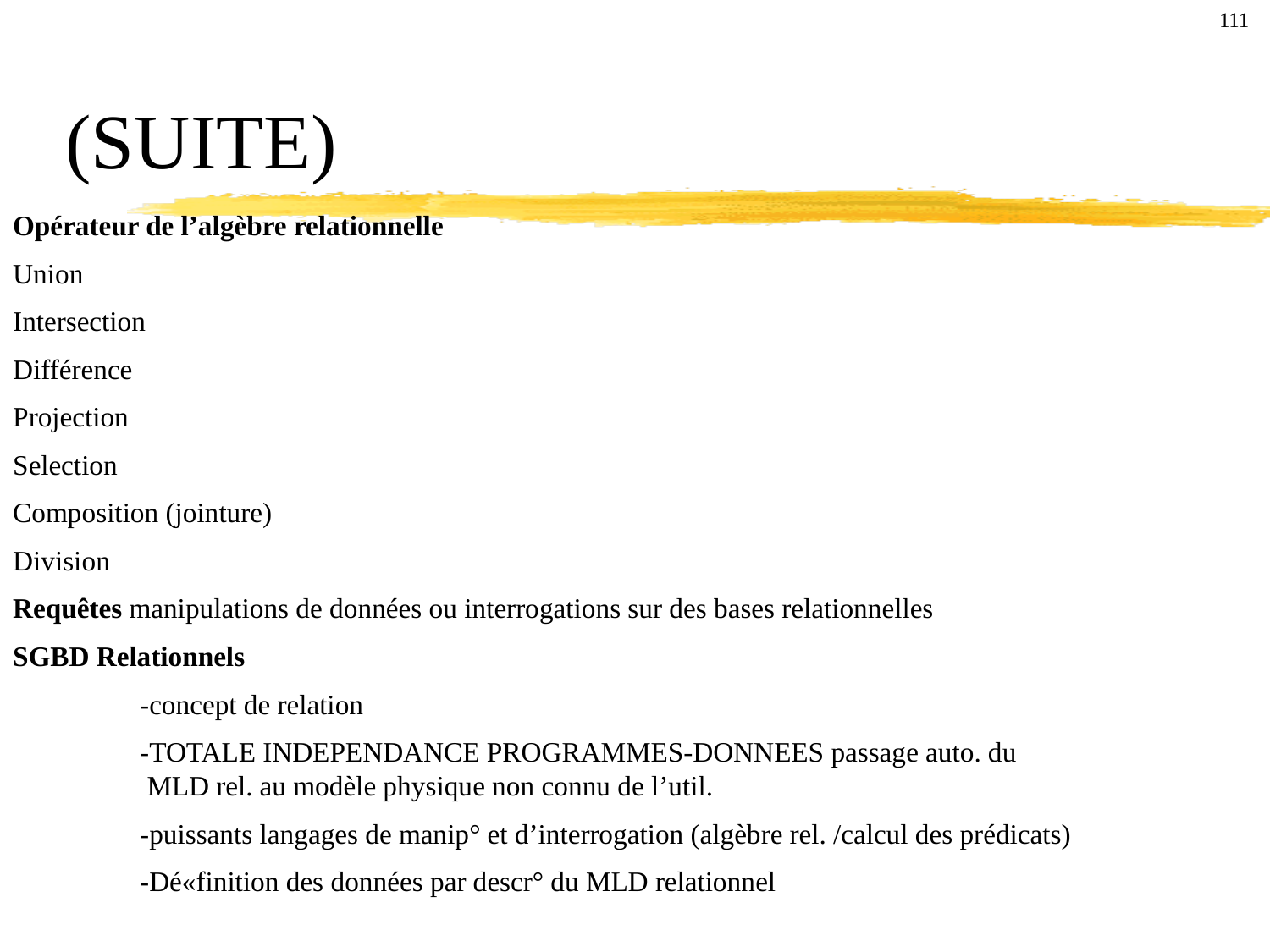

111
(SUITE)
Opérateur de l’algèbre relationnelle
Union
Intersection
Différence
Projection
Selection
Composition (jointure)
Division
Requêtes manipulations de données ou interrogations sur des bases relationnelles
SGBD Relationnels
	-concept de relation
	-TOTALE INDEPENDANCE PROGRAMMES-DONNEES passage auto. du
	 MLD rel. au modèle physique non connu de l’util.
	-puissants langages de manip° et d’interrogation (algèbre rel. /calcul des prédicats)
	-Dé«finition des données par descr° du MLD relationnel